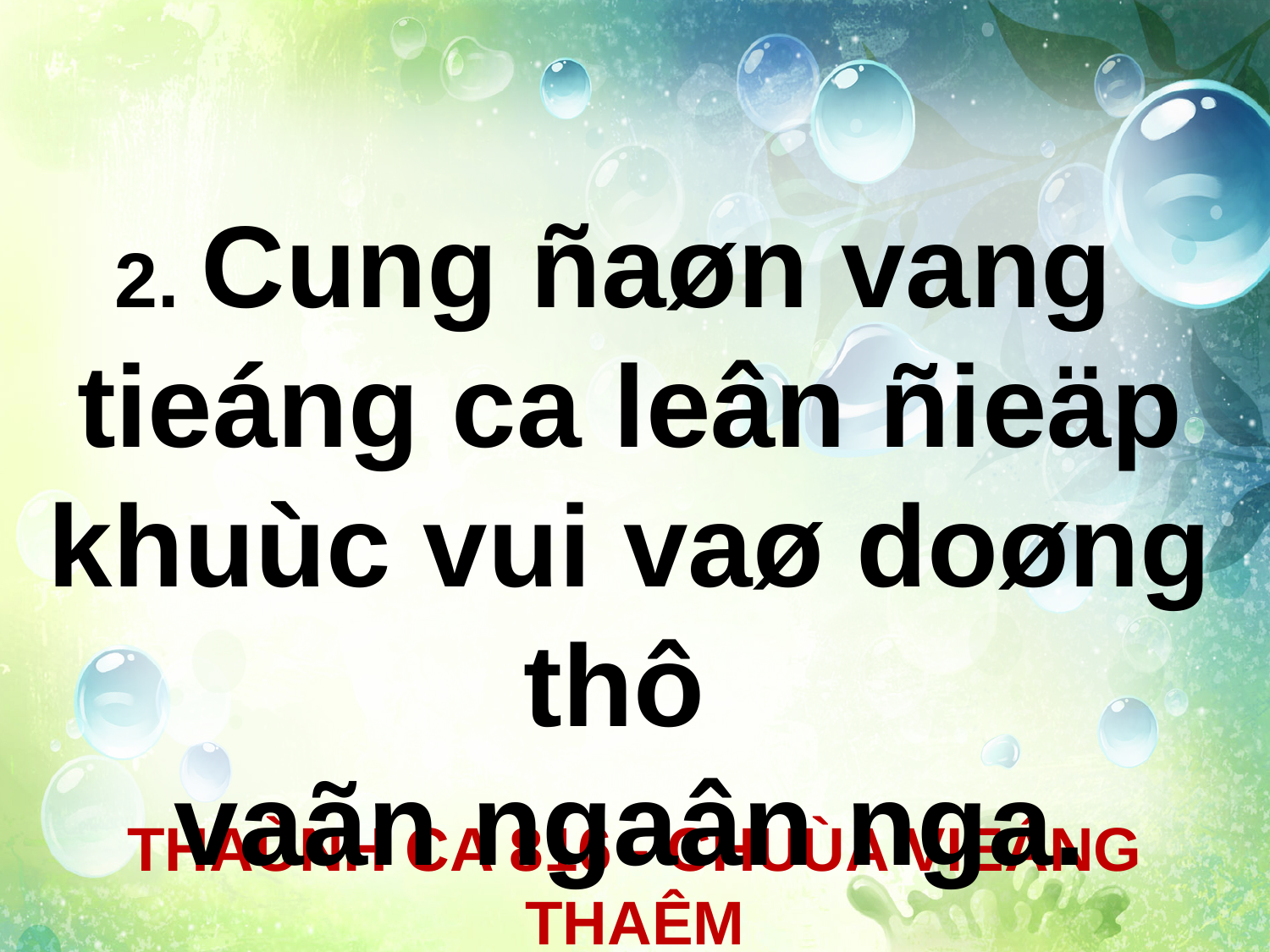

2. Cung ñaøn vang
tieáng ca leân ñieäp khuùc vui vaø doøng thô
vaãn ngaân nga.
THAÙNH CA 816 - CHUÙA VIEÁNG THAÊM